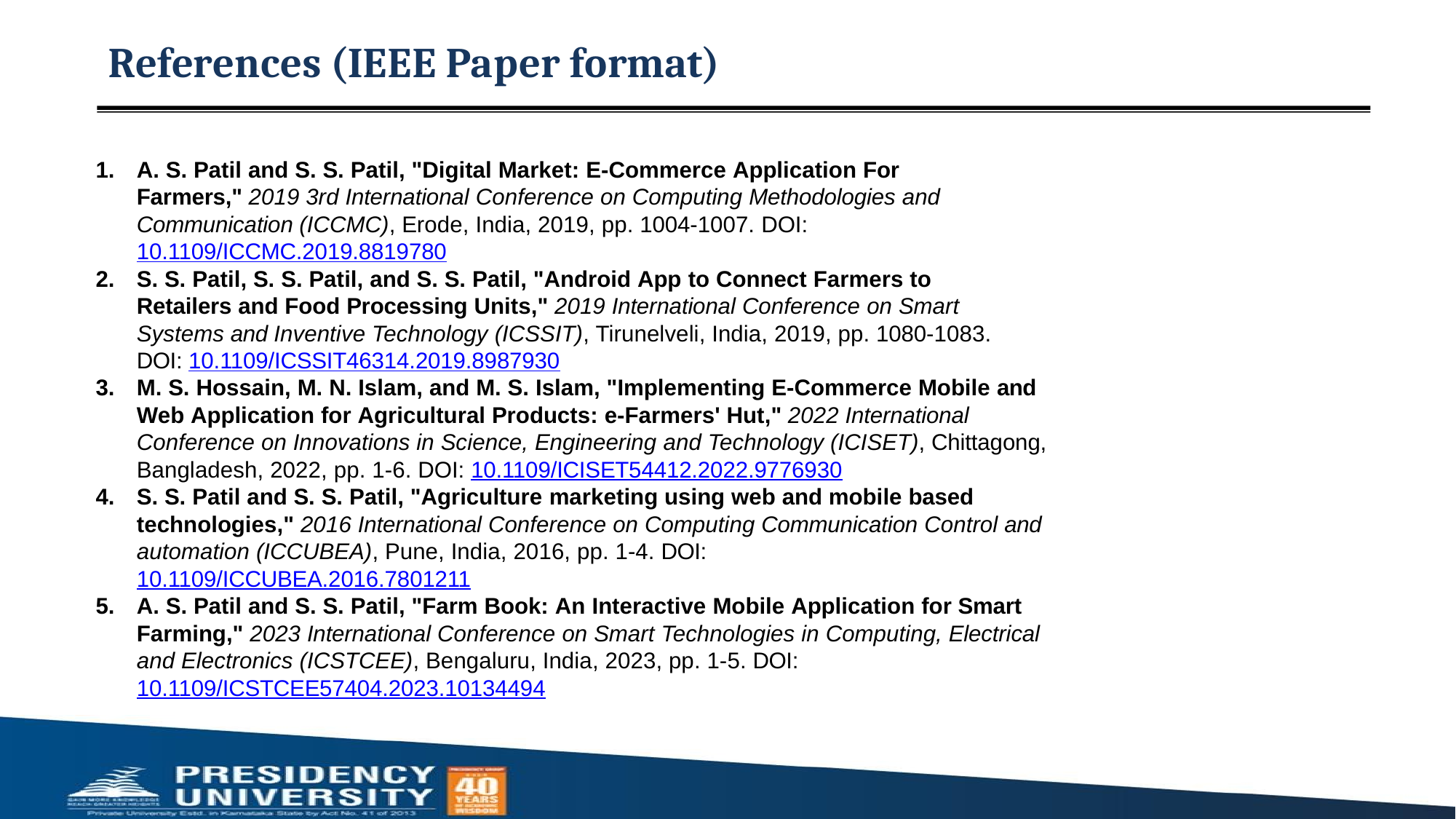

# References (IEEE Paper format)
A. S. Patil and S. S. Patil, "Digital Market: E-Commerce Application For Farmers," 2019 3rd International Conference on Computing Methodologies and Communication (ICCMC), Erode, India, 2019, pp. 1004-1007. DOI: 10.1109/ICCMC.2019.8819780
S. S. Patil, S. S. Patil, and S. S. Patil, "Android App to Connect Farmers to Retailers and Food Processing Units," 2019 International Conference on Smart Systems and Inventive Technology (ICSSIT), Tirunelveli, India, 2019, pp. 1080-1083. DOI: 10.1109/ICSSIT46314.2019.8987930
M. S. Hossain, M. N. Islam, and M. S. Islam, "Implementing E-Commerce Mobile and Web Application for Agricultural Products: e-Farmers' Hut," 2022 International Conference on Innovations in Science, Engineering and Technology (ICISET), Chittagong, Bangladesh, 2022, pp. 1-6. DOI: 10.1109/ICISET54412.2022.9776930
S. S. Patil and S. S. Patil, "Agriculture marketing using web and mobile based technologies," 2016 International Conference on Computing Communication Control and automation (ICCUBEA), Pune, India, 2016, pp. 1-4. DOI: 10.1109/ICCUBEA.2016.7801211
A. S. Patil and S. S. Patil, "Farm Book: An Interactive Mobile Application for Smart Farming," 2023 International Conference on Smart Technologies in Computing, Electrical and Electronics (ICSTCEE), Bengaluru, India, 2023, pp. 1-5. DOI: 10.1109/ICSTCEE57404.2023.10134494